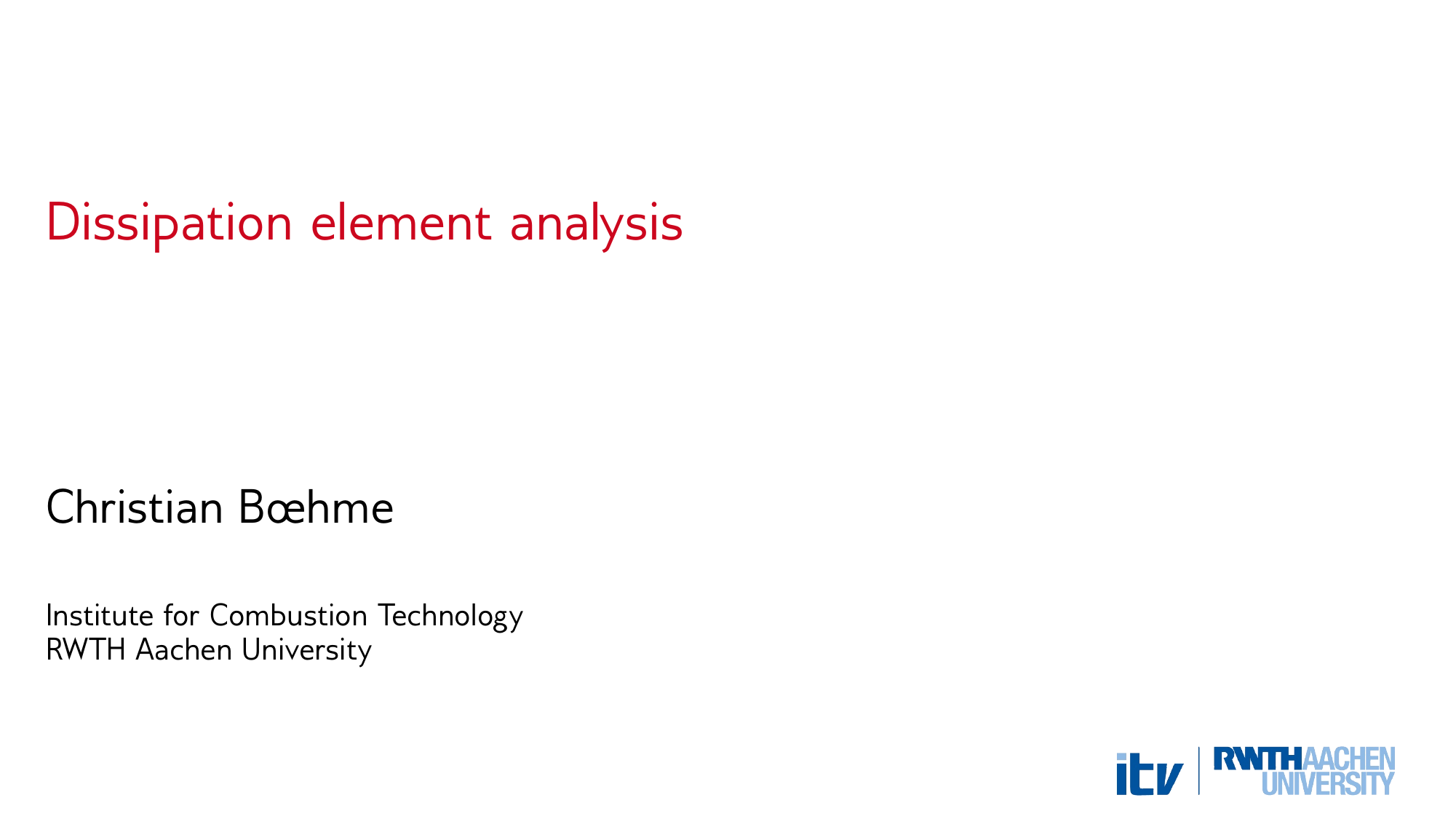

# Dissipation element analysis
Christian Boehme
Institute for Combustion Technology
RWTH Aachen University